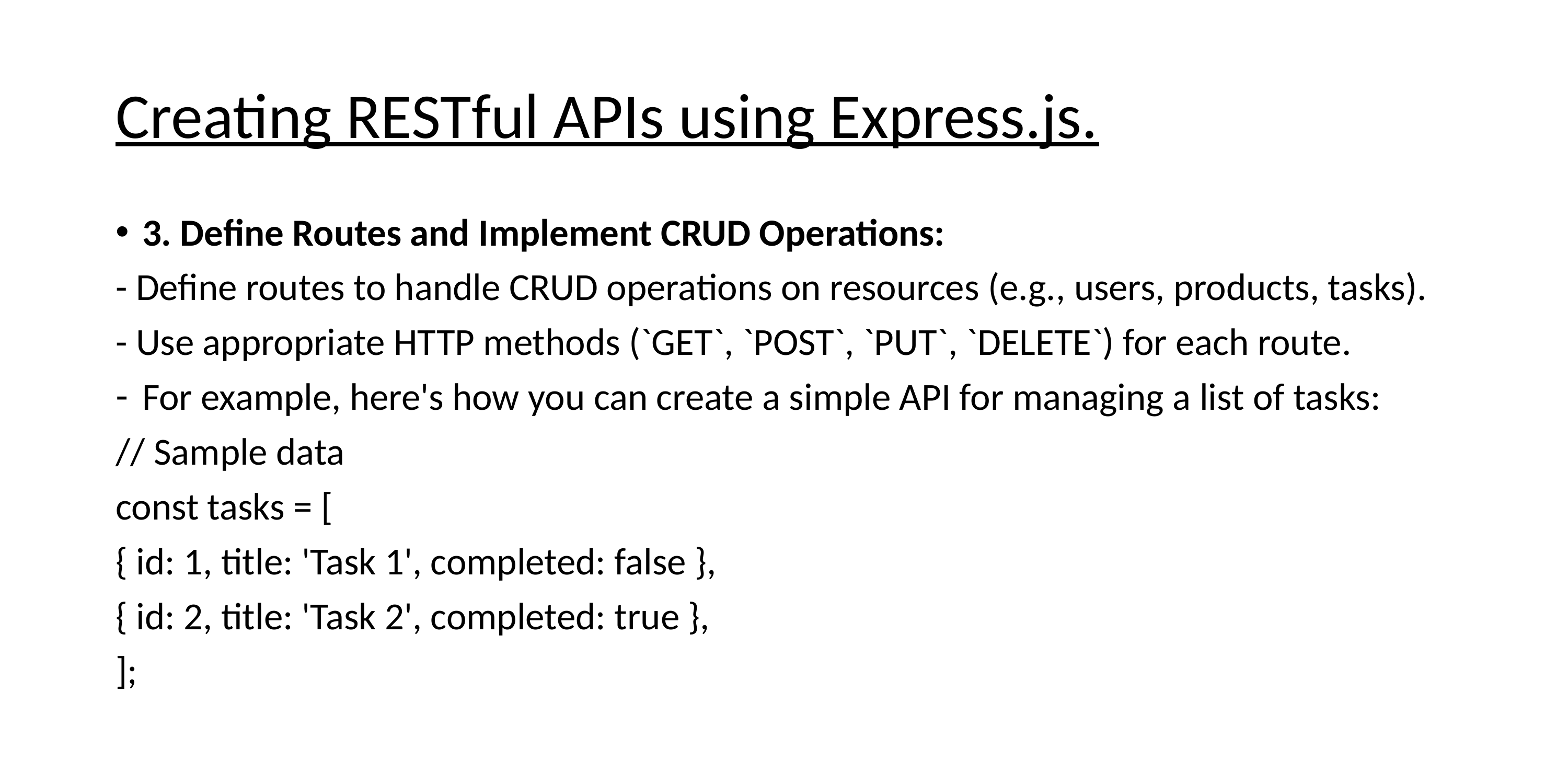

# Creating RESTful APIs using Express.js.
3. Define Routes and Implement CRUD Operations:
- Define routes to handle CRUD operations on resources (e.g., users, products, tasks).
- Use appropriate HTTP methods (`GET`, `POST`, `PUT`, `DELETE`) for each route.
For example, here's how you can create a simple API for managing a list of tasks:
// Sample data
const tasks = [
{ id: 1, title: 'Task 1', completed: false },
{ id: 2, title: 'Task 2', completed: true },
];